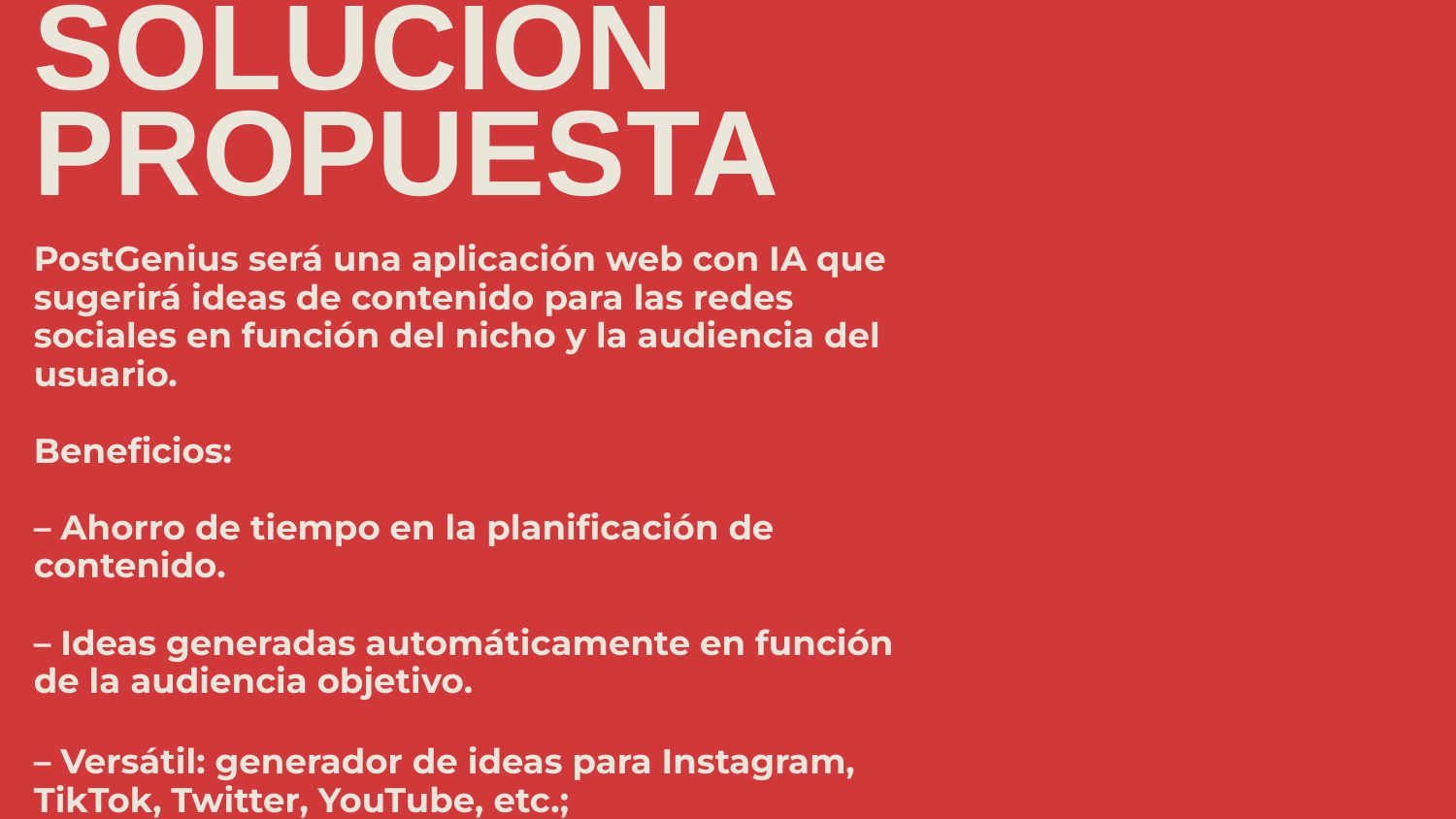

SOLUCIÓN PROPUESTA
PostGenius será una aplicación web con IA que sugerirá ideas de contenido para las redes sociales en función del nicho y la audiencia del usuario.

Beneficios:

– Ahorro de tiempo en la planificación de contenido.

– Ideas generadas automáticamente en función de la audiencia objetivo.

– Versátil: generador de ideas para Instagram, TikTok, Twitter, YouTube, etc.;